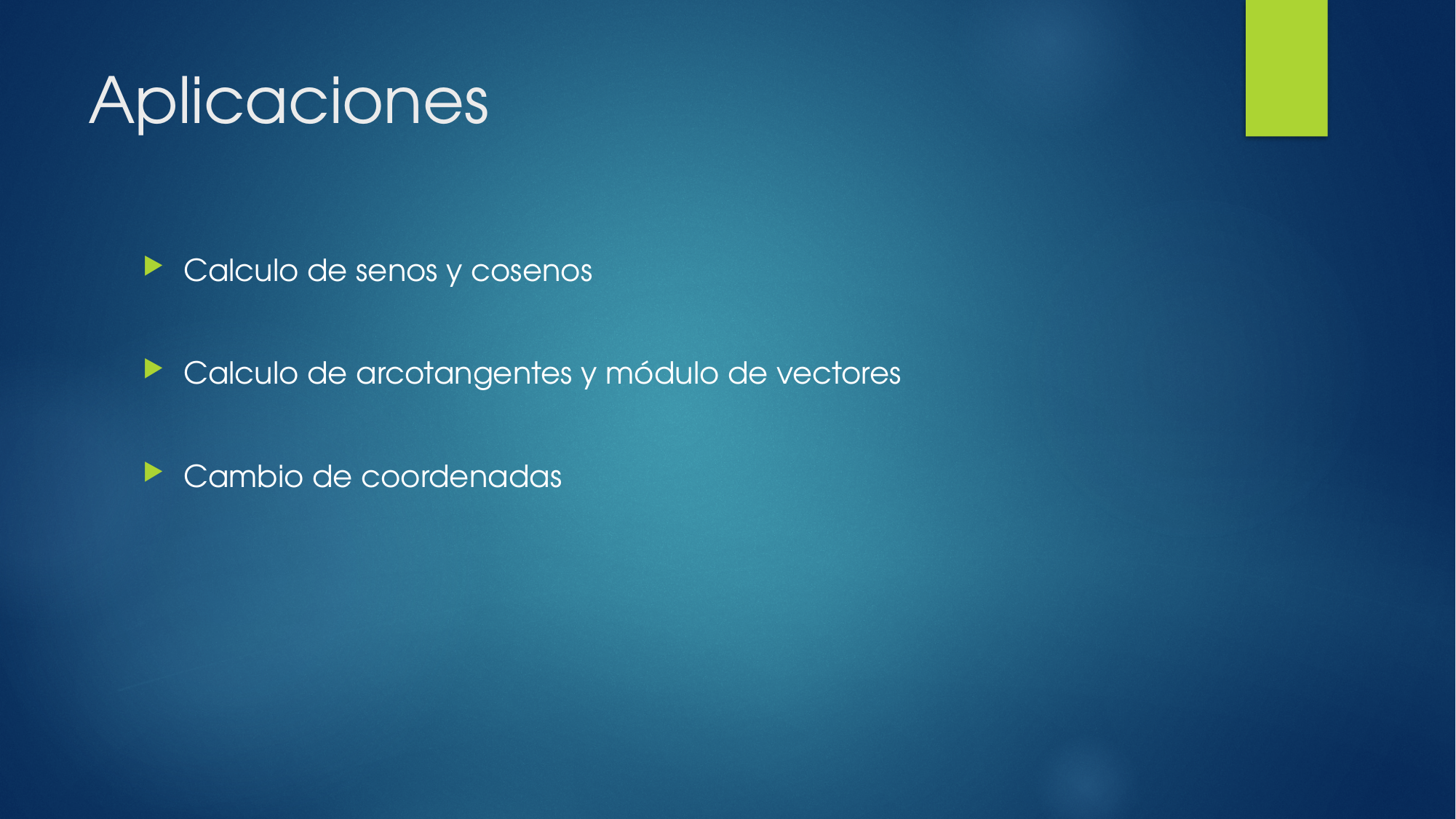

# Aplicaciones
Calculo de senos y cosenos

Calculo de arcotangentes y módulo de vectores

Cambio de coordenadas